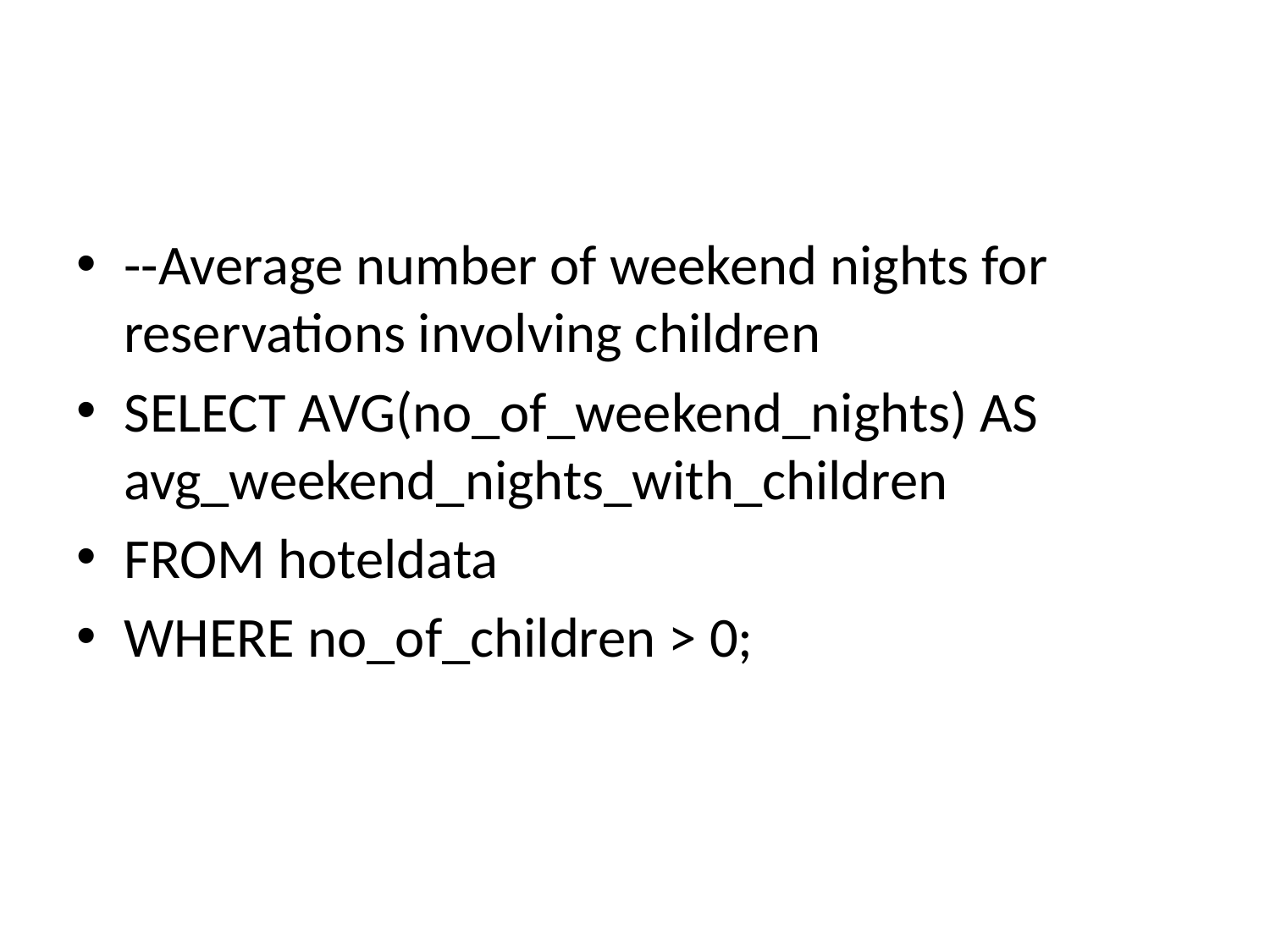

#
--Average number of weekend nights for reservations involving children
SELECT AVG(no_of_weekend_nights) AS avg_weekend_nights_with_children
FROM hoteldata
WHERE no_of_children > 0;